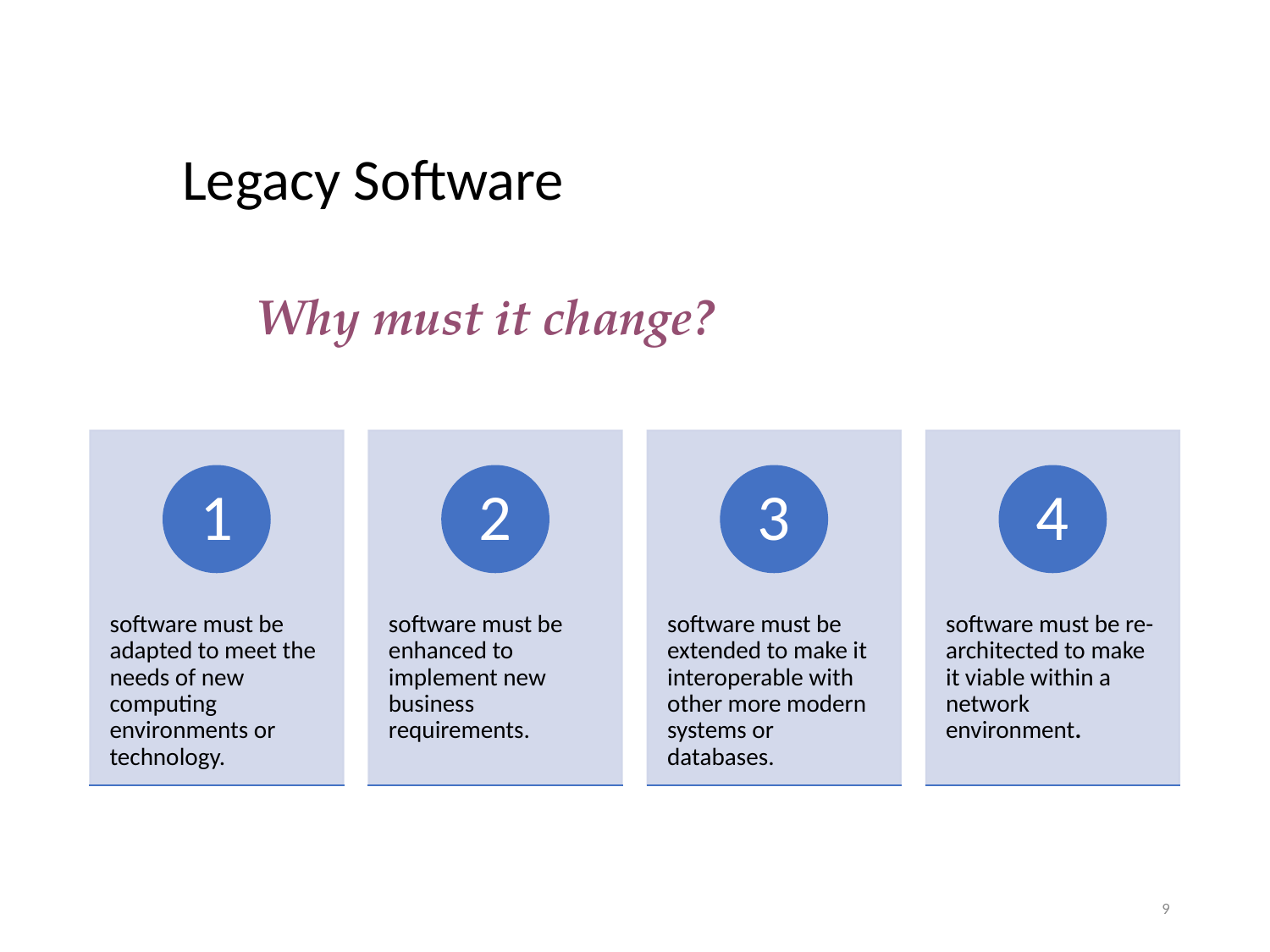

# Legacy Software
Why must it change?
software must be adapted to meet the needs of new computing environments or technology.
1
software must be enhanced to implement new business requirements.
2
software must be extended to make it interoperable with other more modern systems or databases.
3
software must be re-architected to make it viable within a network environment.
4
9